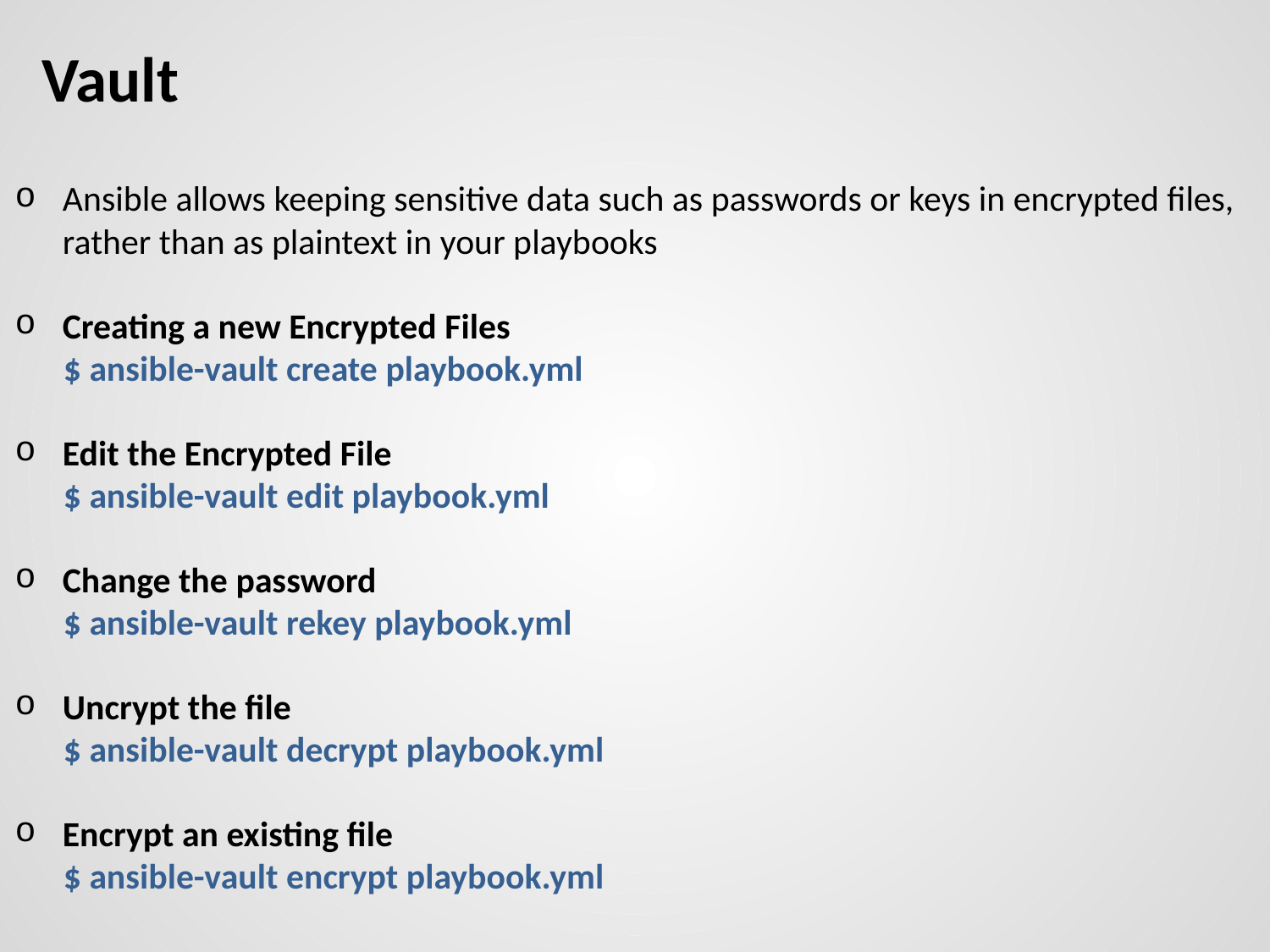

# Vault
Ansible allows keeping sensitive data such as passwords or keys in encrypted files, rather than as plaintext in your playbooks

Creating a new Encrypted Files
      $ ansible-vault create playbook.yml

Edit the Encrypted File
      $ ansible-vault edit playbook.yml

Change the password
      $ ansible-vault rekey playbook.yml

Uncrypt the file
      $ ansible-vault decrypt playbook.yml

Encrypt an existing file
      $ ansible-vault encrypt playbook.yml